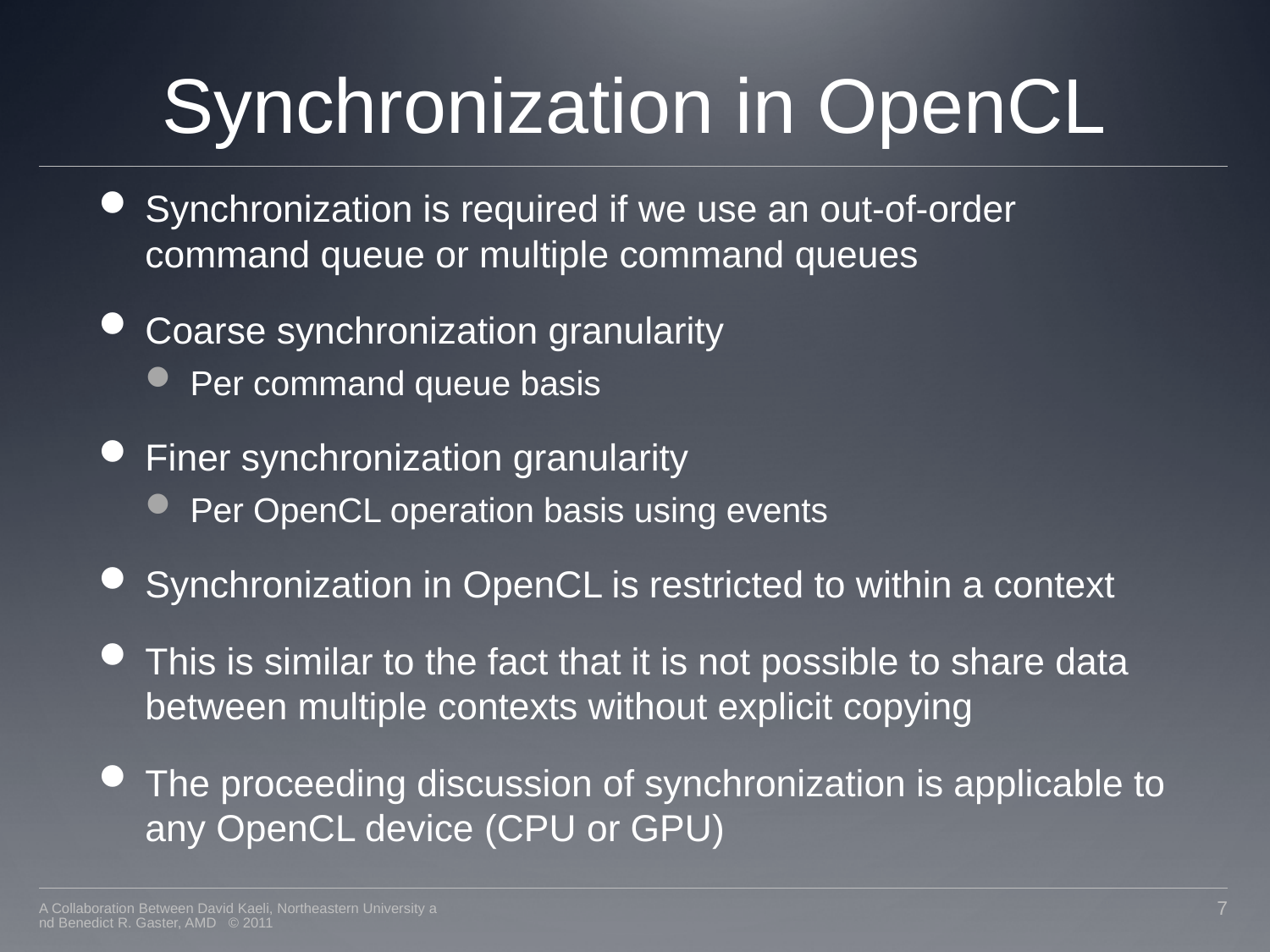

# Synchronization in OpenCL
Synchronization is required if we use an out-of-order command queue or multiple command queues
Coarse synchronization granularity
Per command queue basis
Finer synchronization granularity
Per OpenCL operation basis using events
Synchronization in OpenCL is restricted to within a context
This is similar to the fact that it is not possible to share data between multiple contexts without explicit copying
The proceeding discussion of synchronization is applicable to any OpenCL device (CPU or GPU)
A Collaboration Between David Kaeli, Northeastern University and Benedict R. Gaster, AMD   © 2011
7